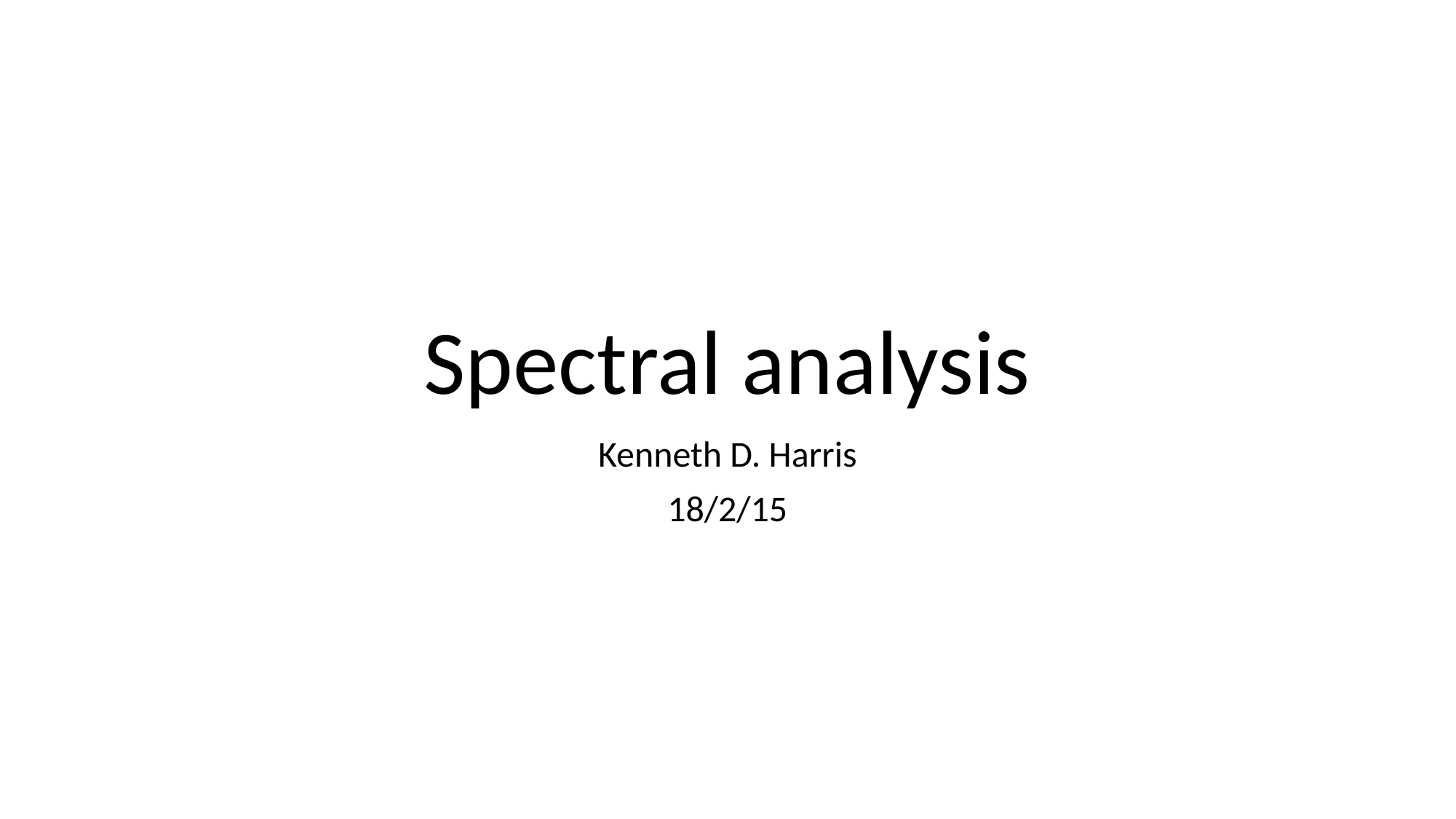

# Spectral analysis
Kenneth D. Harris
18/2/15